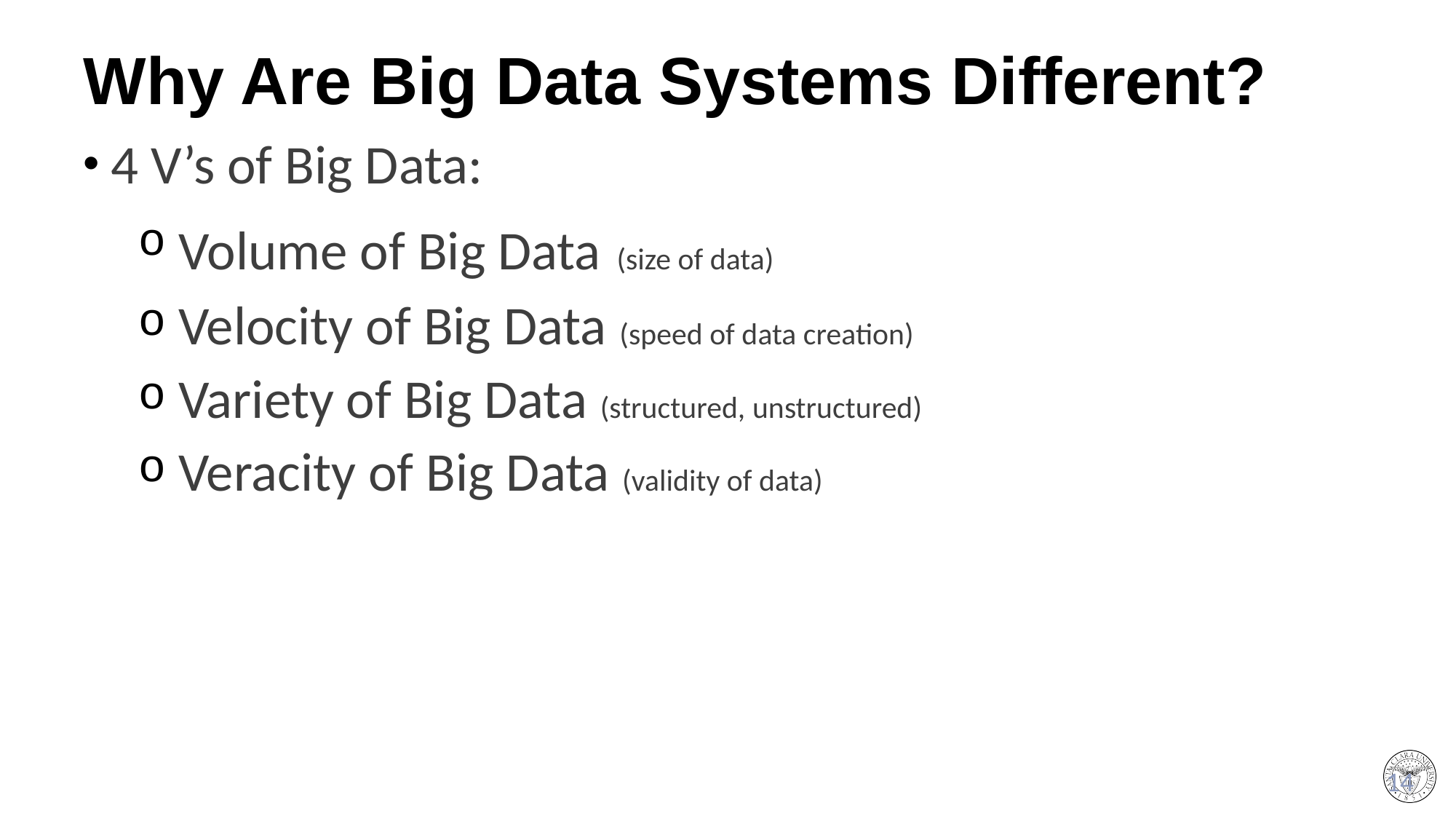

# Why Are Big Data Systems Different?
4 V’s of Big Data:
 Volume of Big Data (size of data)
 Velocity of Big Data (speed of data creation)
 Variety of Big Data (structured, unstructured)
 Veracity of Big Data (validity of data)
14